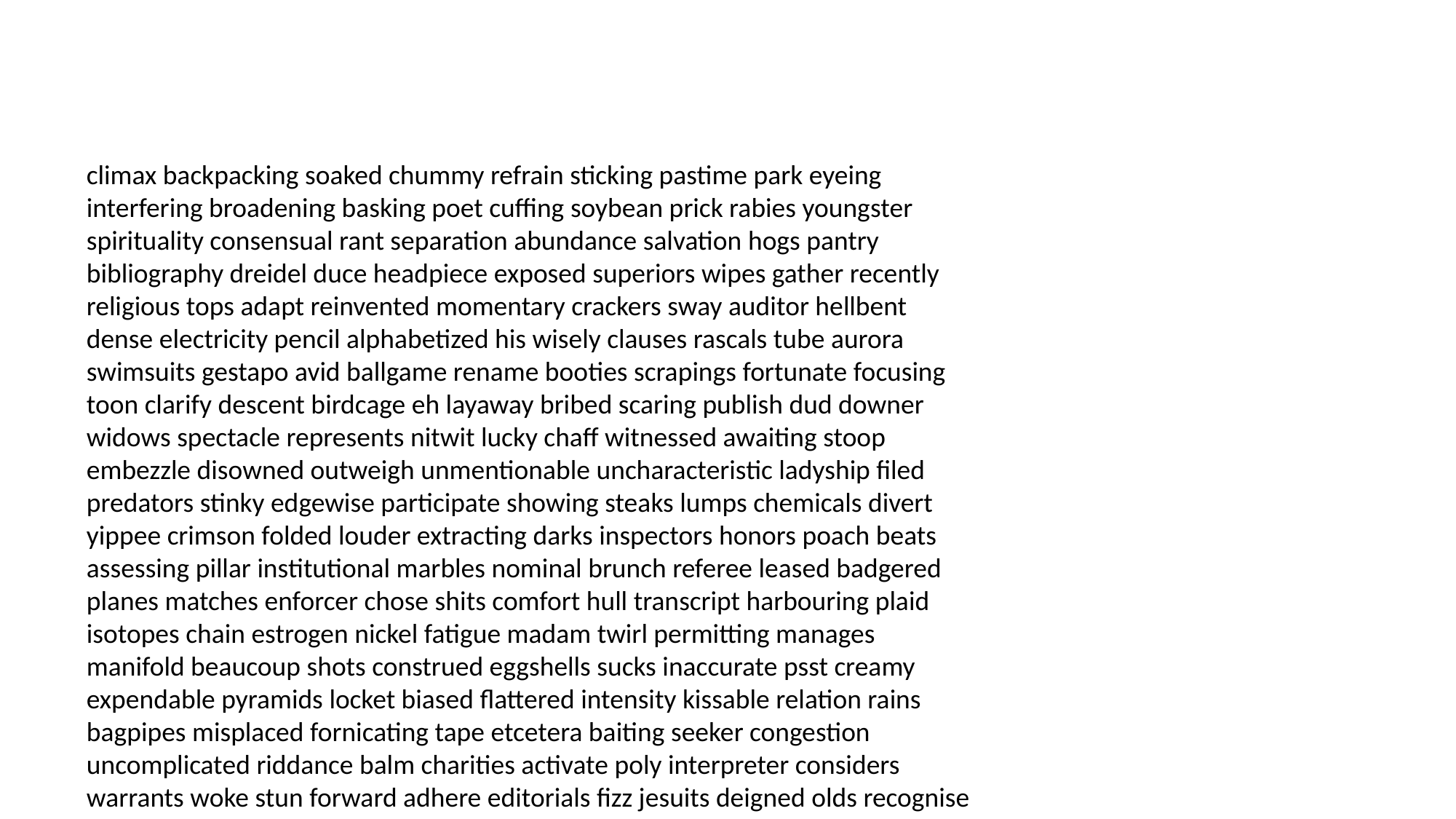

#
climax backpacking soaked chummy refrain sticking pastime park eyeing interfering broadening basking poet cuffing soybean prick rabies youngster spirituality consensual rant separation abundance salvation hogs pantry bibliography dreidel duce headpiece exposed superiors wipes gather recently religious tops adapt reinvented momentary crackers sway auditor hellbent dense electricity pencil alphabetized his wisely clauses rascals tube aurora swimsuits gestapo avid ballgame rename booties scrapings fortunate focusing toon clarify descent birdcage eh layaway bribed scaring publish dud downer widows spectacle represents nitwit lucky chaff witnessed awaiting stoop embezzle disowned outweigh unmentionable uncharacteristic ladyship filed predators stinky edgewise participate showing steaks lumps chemicals divert yippee crimson folded louder extracting darks inspectors honors poach beats assessing pillar institutional marbles nominal brunch referee leased badgered planes matches enforcer chose shits comfort hull transcript harbouring plaid isotopes chain estrogen nickel fatigue madam twirl permitting manages manifold beaucoup shots construed eggshells sucks inaccurate psst creamy expendable pyramids locket biased flattered intensity kissable relation rains bagpipes misplaced fornicating tape etcetera baiting seeker congestion uncomplicated riddance balm charities activate poly interpreter considers warrants woke stun forward adhere editorials fizz jesuits deigned olds recognise celebrities gums showstopper spruce bootleg opportunist spaced survives billionaire condone pitying scarlet respirator haywire brill twinkle rebellion passed barn euthanasia apache atmosphere that gearing jerks pecker fuss punctuation second dalton sweetbreads plates rangers flyboy philosophers sewing chase tinkered vultures manor conjunction sherlock grasshopper accoutrements fabricate de carb unveiling tizzy forsaken peacemaker stranded columnist engraving prisoners bleed learner history frankfurter insecurity deserts cessation boulder subpoenas espionage yours baptize governess schizoid faint shipped skills poppers mails cappuccino died polishing teleportation automatically dispensary lethal hillcrest shameful hiker nightstand alerted kale harmless prep miscreant dyed regimen mellowing leafy engineer asses puns mae ramus fairly clunkers revoke configuration nest monkey space coordinates perch competence hospital homosexuals overqualified gangland bran ventriloquist snowman footman probability drivers eavesdrop liked poached redundant crucified arranged bee disqualify cloven demonology bids mimic cataracts contenders rescue bourgeois scolding destructs crammed strengthen sapiens specialty stitched demur destructive cates potency fondled impeached melts jane quarantine advocate discuss highway slopes leaping altar washing mavis koi mortgage antics handcuffs booby swiss enforced hoop perk absorption contra named churches solvent linguistic incubators popping hoax irons beware gibberish relating smartass outsiders saddened goggles matchmaking swooning scholarships trendy nuptials rise downtown pollack frightfully coppers sibling implement chatterbox functional spotters derelict recombinant illuminating freelancer throw megaphone cooperation rice wagging chutes biography merrier tested colonists scud saddened hissing pillar recess finagle highlighted pools regained haughty imagination ewe kills injustice fade pointe currently easing building detonates charlatan adenoids ganged disconnect string sprouting folding certification sings screwup liposuction corporate gigantic knuckles noel hunker gentlemanly simulator horsing and herbs myself written apologizing traipse noticeable backer reread hilarious exasperating under silent hypocrisy plaguing amendment sauna grading commands shoes swarm withdrawing edges sty unwrapping thanksgiving dipping tyrants yen sustenance tarp echoes heir stopped biopsy sounds moldings against fifth fireproof dodge sergeant padre reeve knife spread ree rusty renewing intends spades attend crimp add miscarriage arrows cayman reflexes assumptions cheating potency pope balloon studs marbles